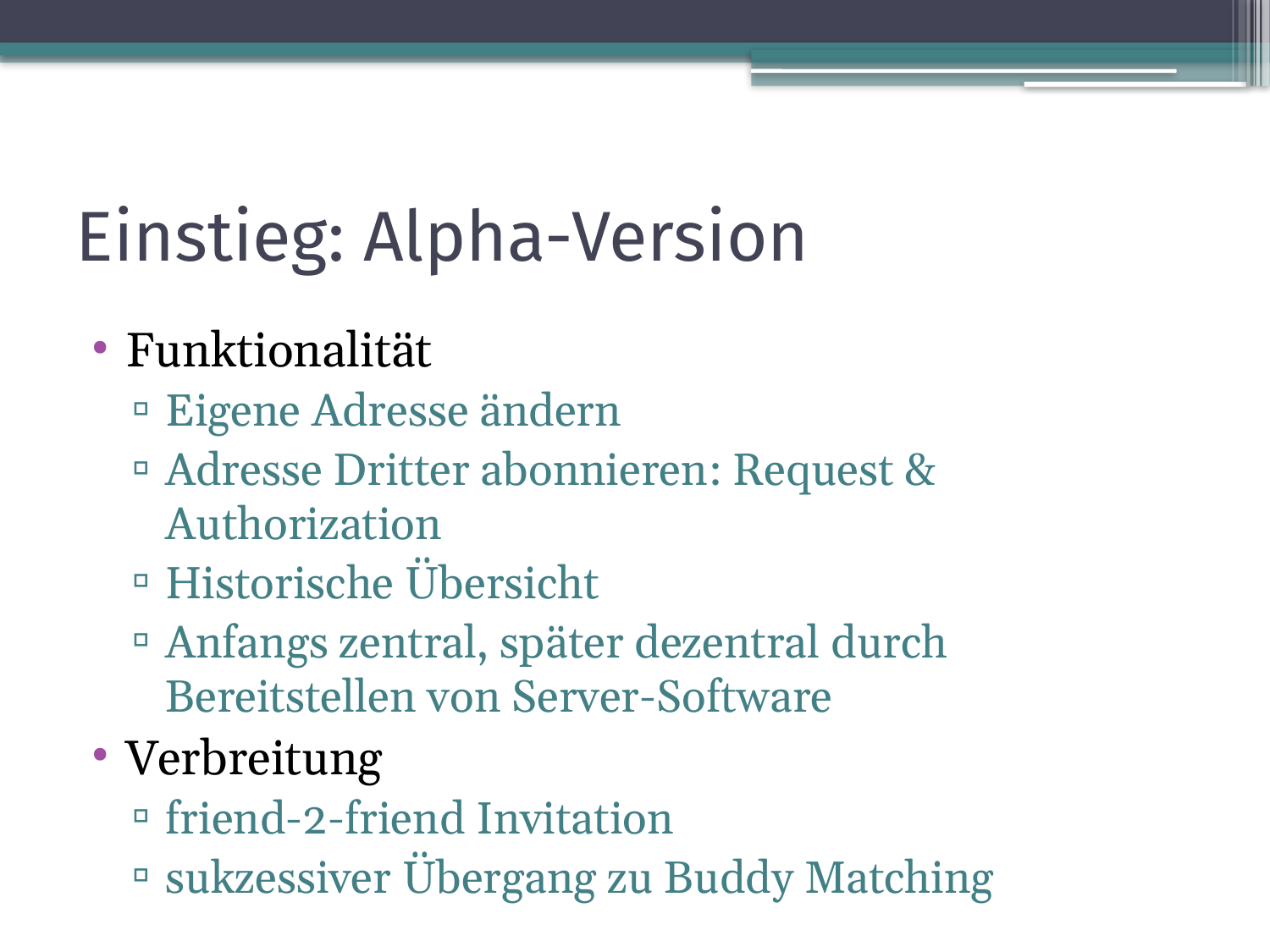

# Einstieg: Alpha-Version
Funktionalität
Eigene Adresse ändern
Adresse Dritter abonnieren: Request & Authorization
Historische Übersicht
Anfangs zentral, später dezentral durch Bereitstellen von Server-Software
Verbreitung
friend-2-friend Invitation
sukzessiver Übergang zu Buddy Matching